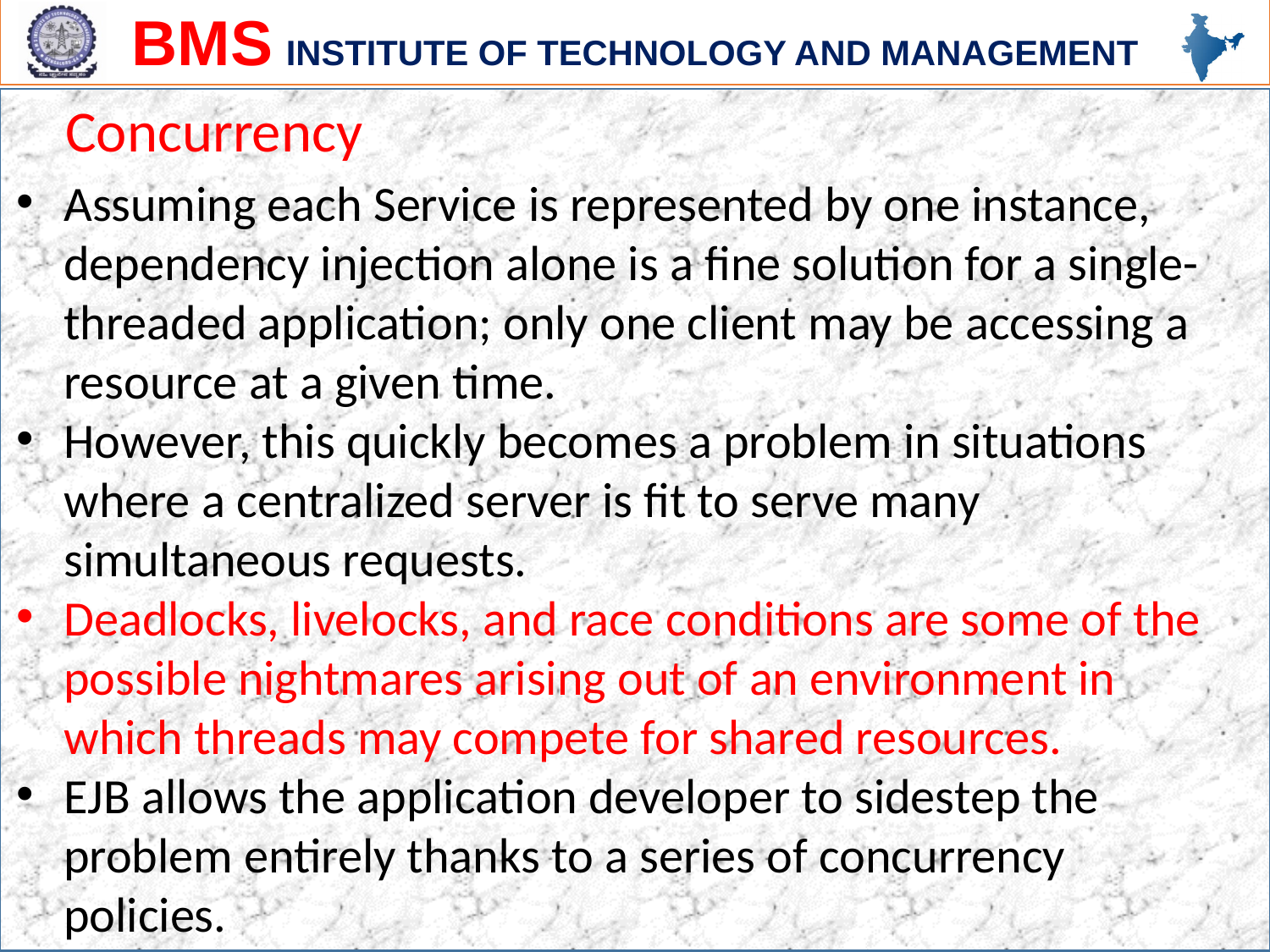

# Concurrency
Assuming each Service is represented by one instance, dependency injection alone is a fine solution for a single-threaded application; only one client may be accessing a resource at a given time.
However, this quickly becomes a problem in situations where a centralized server is fit to serve many simultaneous requests.
Deadlocks, livelocks, and race conditions are some of the possible nightmares arising out of an environment in which threads may compete for shared resources.
EJB allows the application developer to sidestep the problem entirely thanks to a series of concurrency policies.